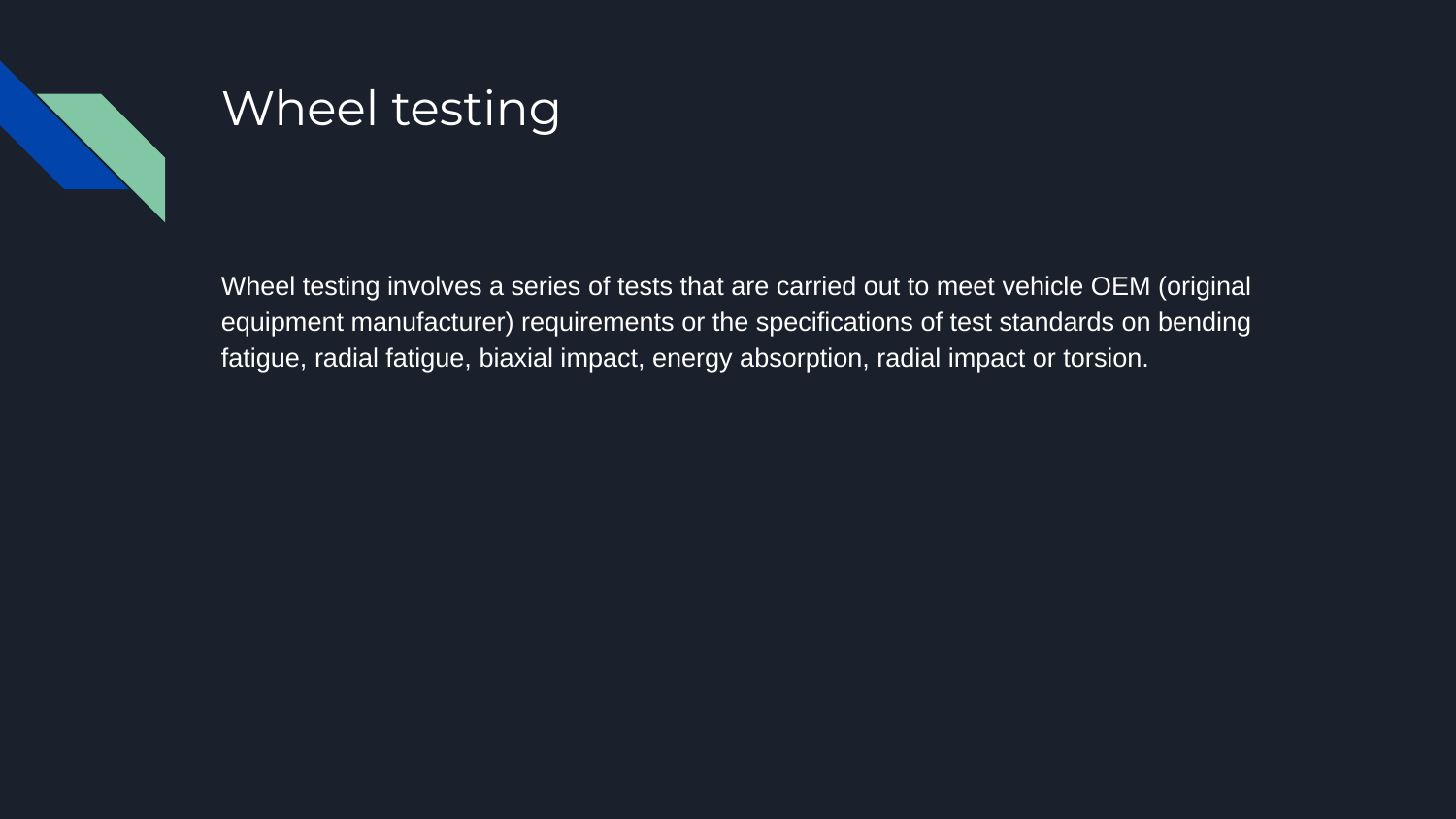

# Wheel testing
Wheel testing involves a series of tests that are carried out to meet vehicle OEM (original equipment manufacturer) requirements or the specifications of test standards on bending fatigue, radial fatigue, biaxial impact, energy absorption, radial impact or torsion.